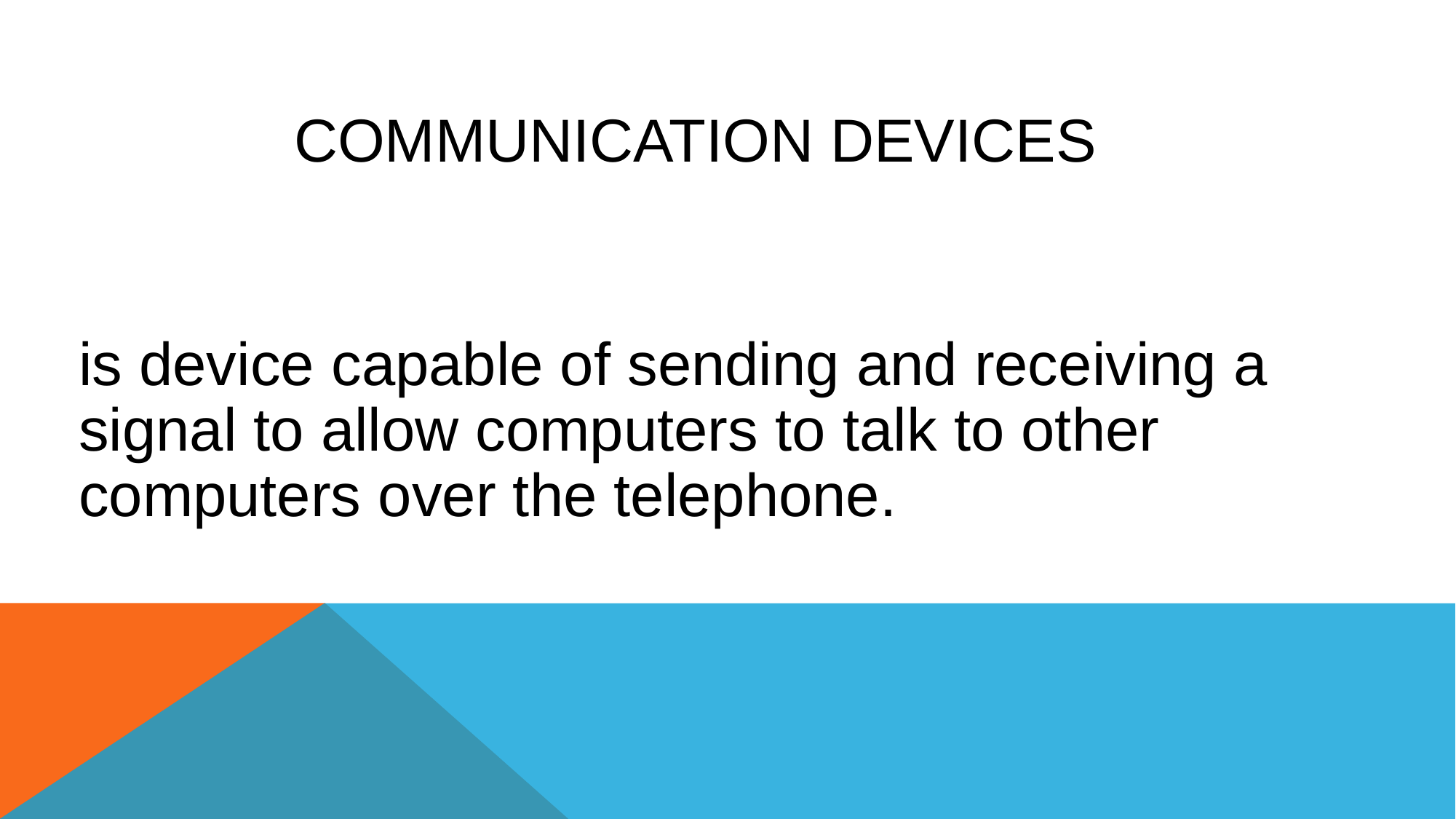

# Communication Devices
is device capable of sending and receiving a signal to allow computers to talk to other computers over the telephone.